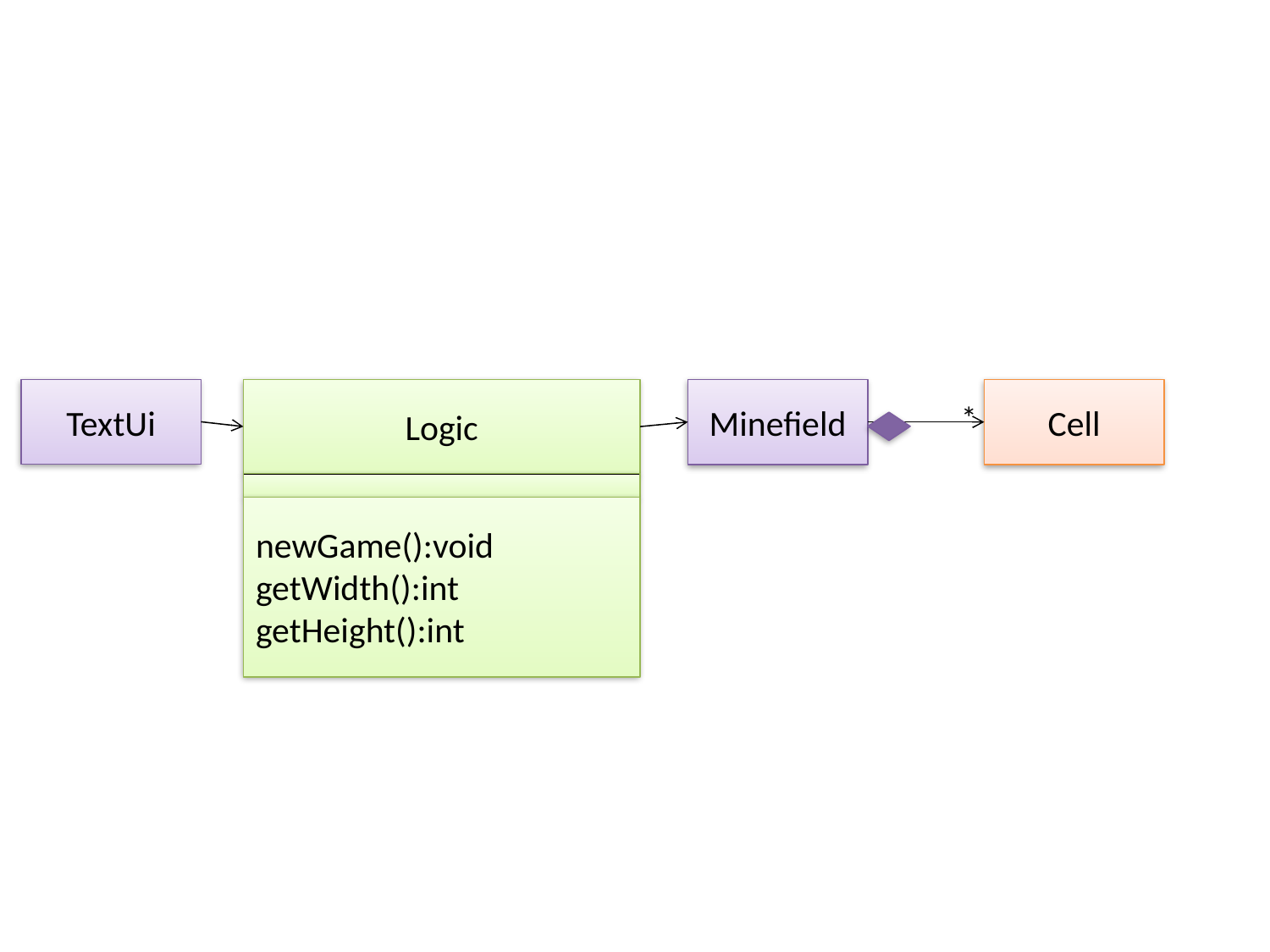

TextUi
Logic
Minefield
Cell
*

newGame():void
getWidth():int
getHeight():int